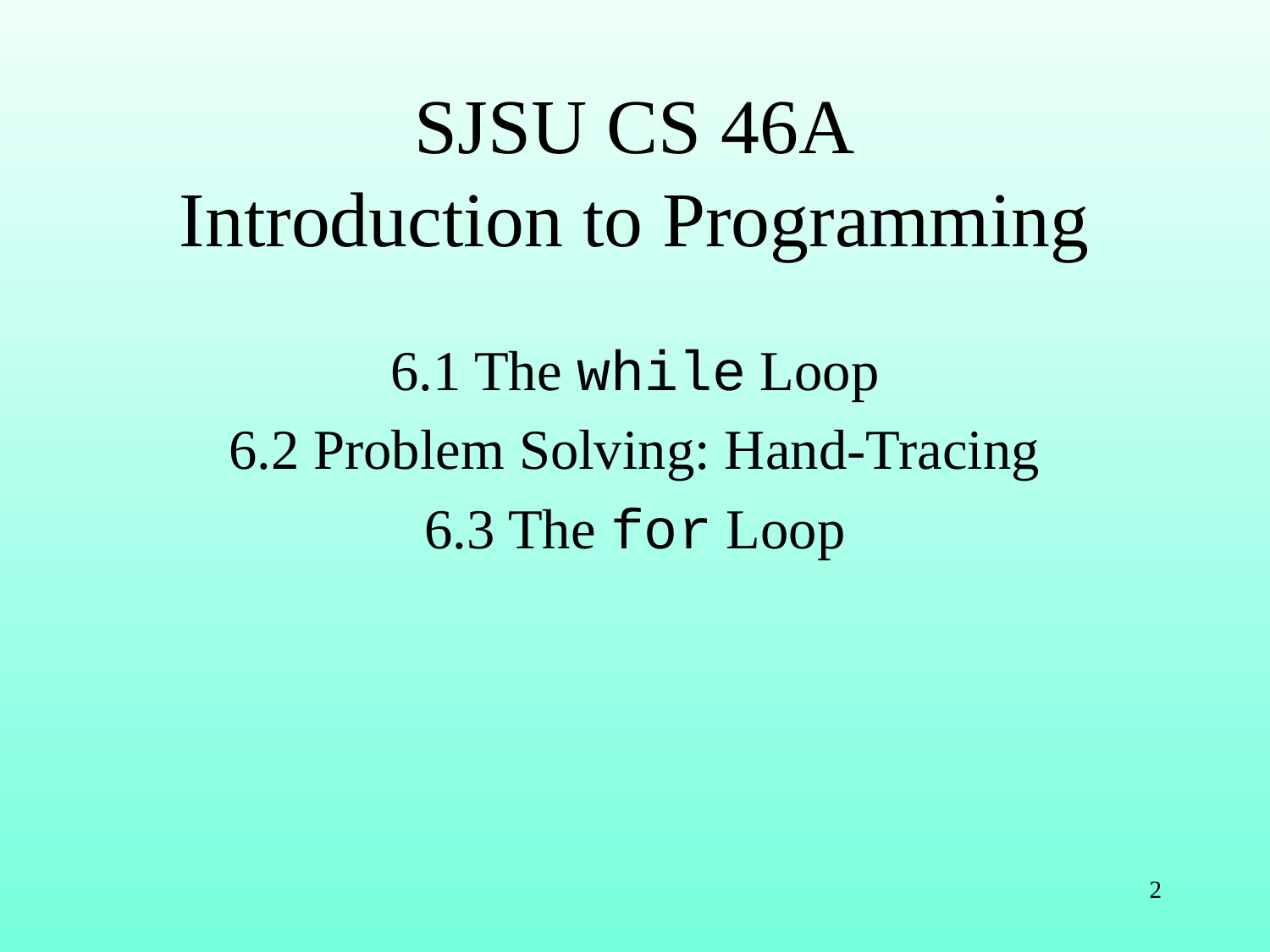

# SJSU CS 46A Introduction to Programming
6.1 The while Loop
6.2 Problem Solving: Hand-Tracing
6.3 The for Loop
2